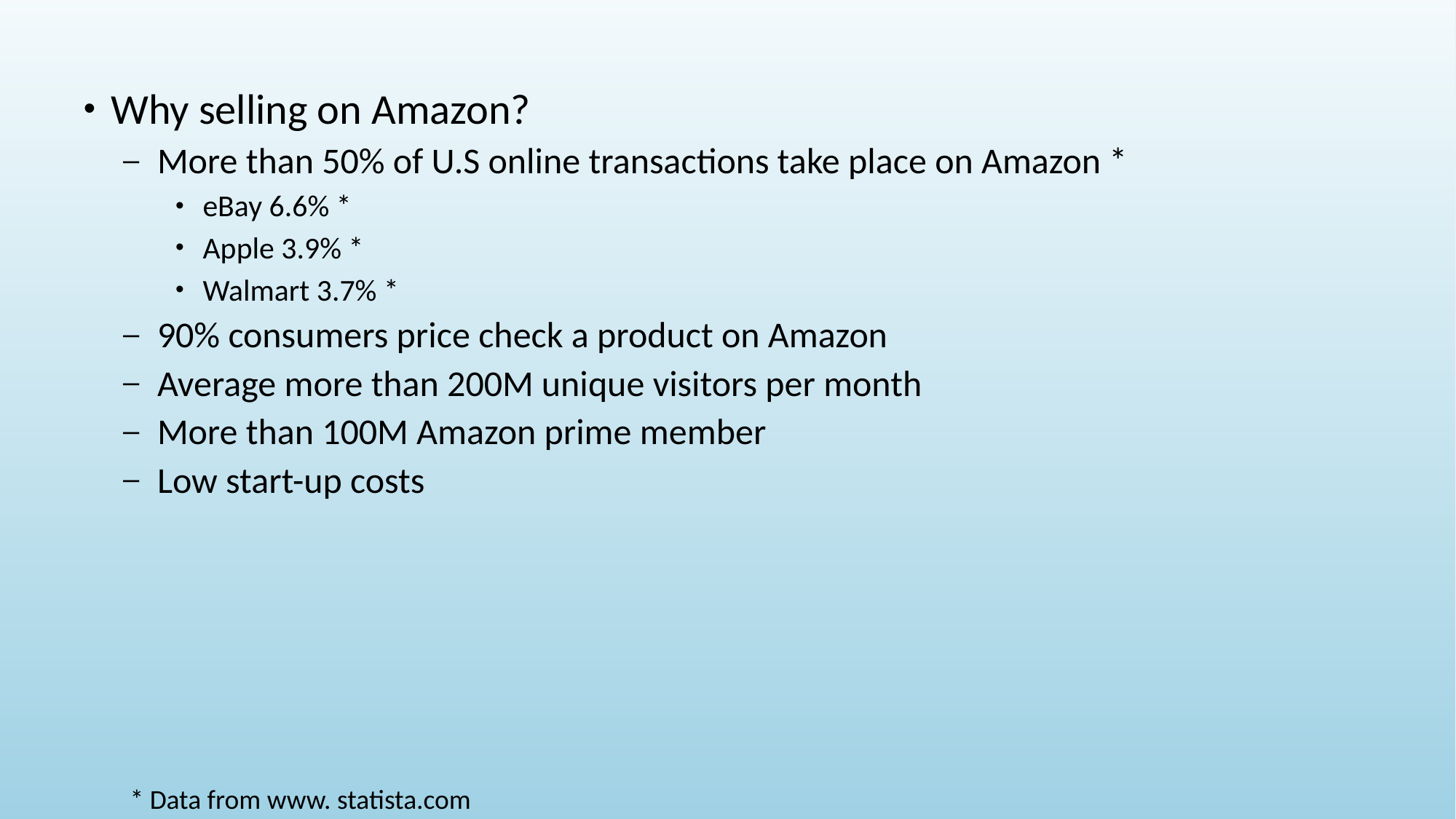

Why selling on Amazon?
More than 50% of U.S online transactions take place on Amazon *
eBay 6.6% *
Apple 3.9% *
Walmart 3.7% *
90% consumers price check a product on Amazon
Average more than 200M unique visitors per month
More than 100M Amazon prime member
Low start-up costs

* Data from www. statista.com